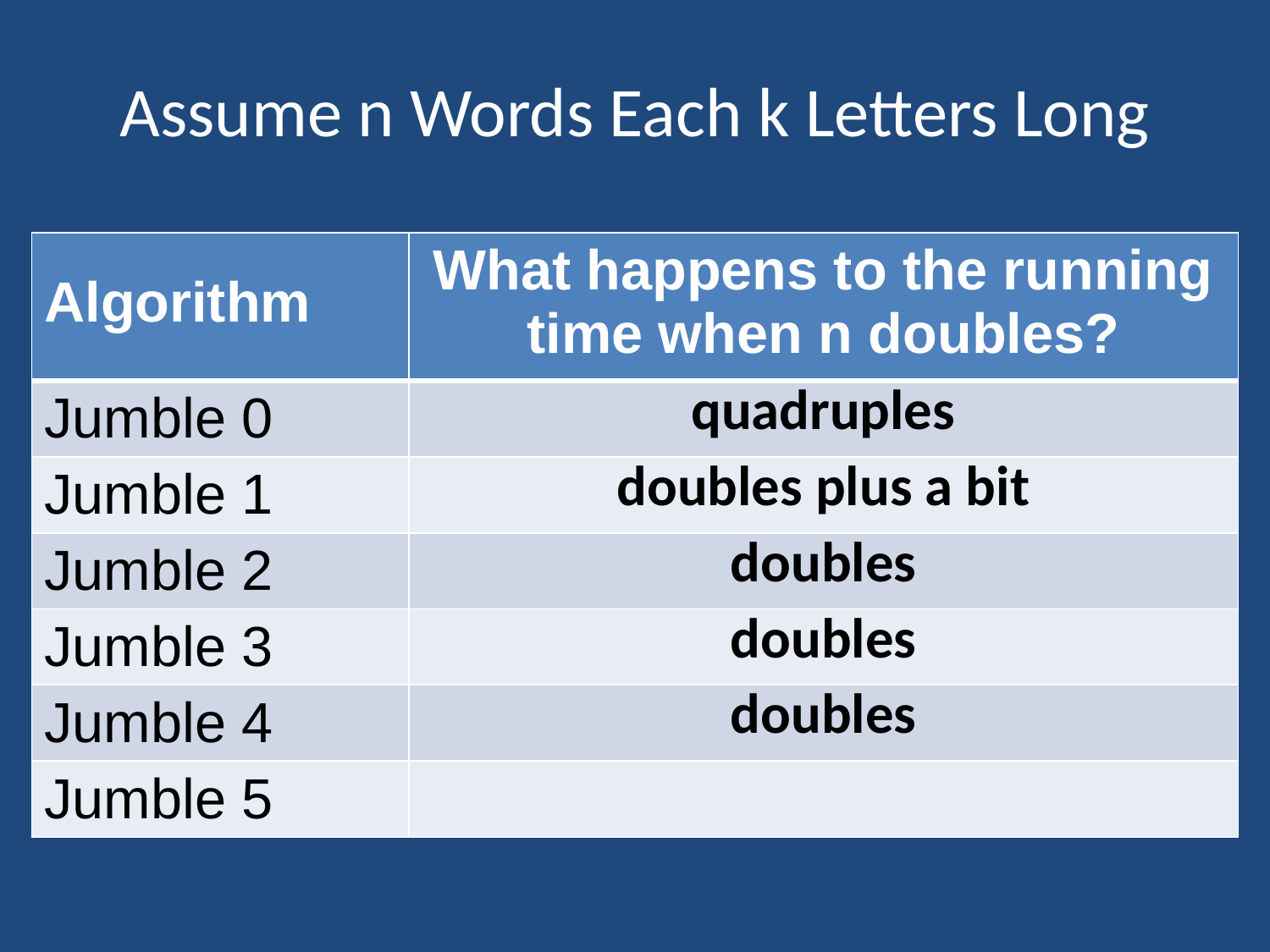

# Assume n Words Each k Letters Long
| Algorithm | What happens to the running time when n doubles? |
| --- | --- |
| Jumble 0 | quadruples |
| Jumble 1 | doubles plus a bit |
| Jumble 2 | doubles |
| Jumble 3 | doubles |
| Jumble 4 | doubles |
| Jumble 5 |  |